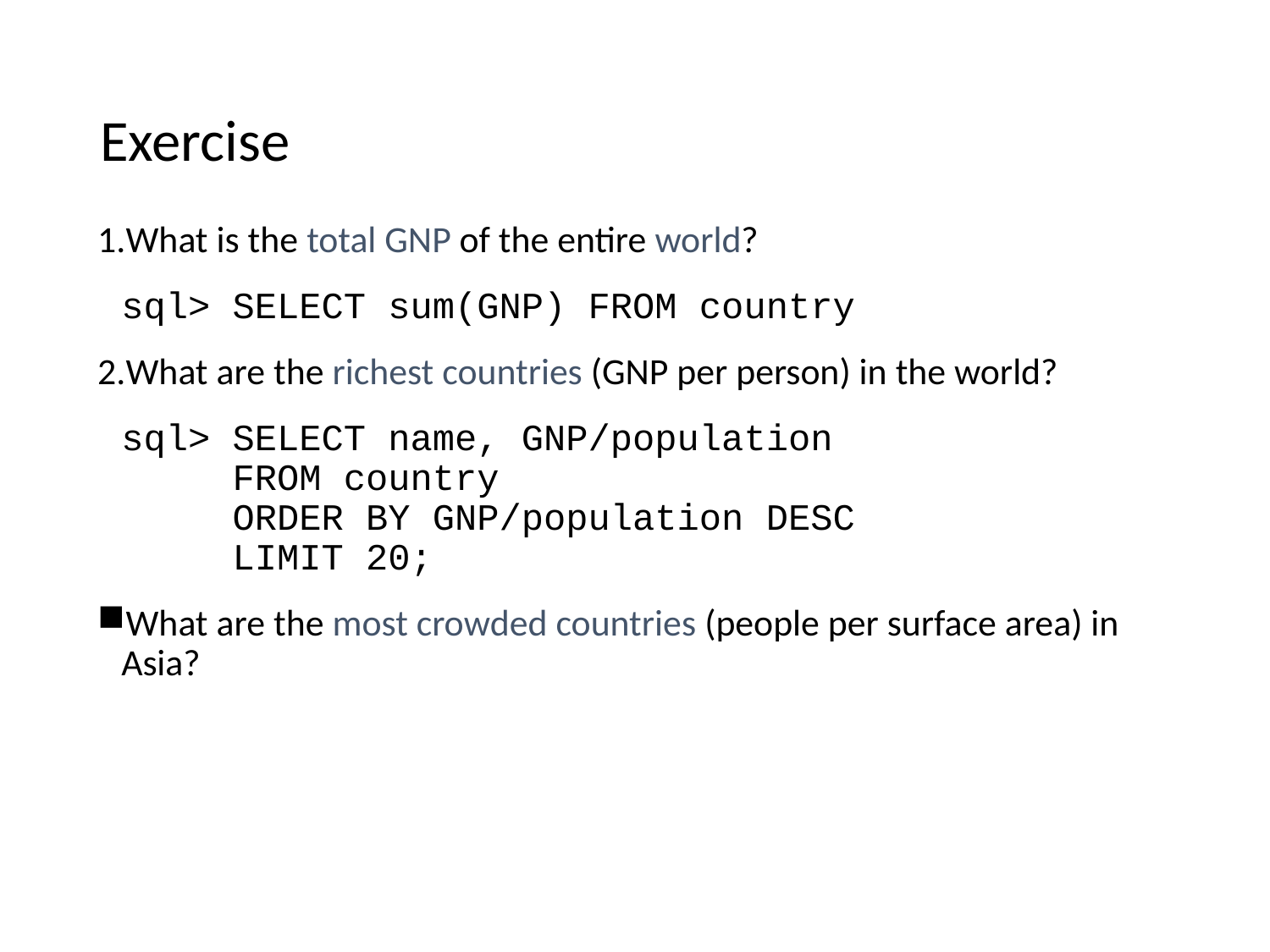

# Exercise
What is the total GNP of the entire world?
	sql> SELECT sum(GNP) FROM country
What are the richest countries (GNP per person) in the world?
	sql> SELECT name, GNP/population
     FROM country
     ORDER BY GNP/population DESC
     LIMIT 20;
What are the most crowded countries (people per surface area) in Asia?